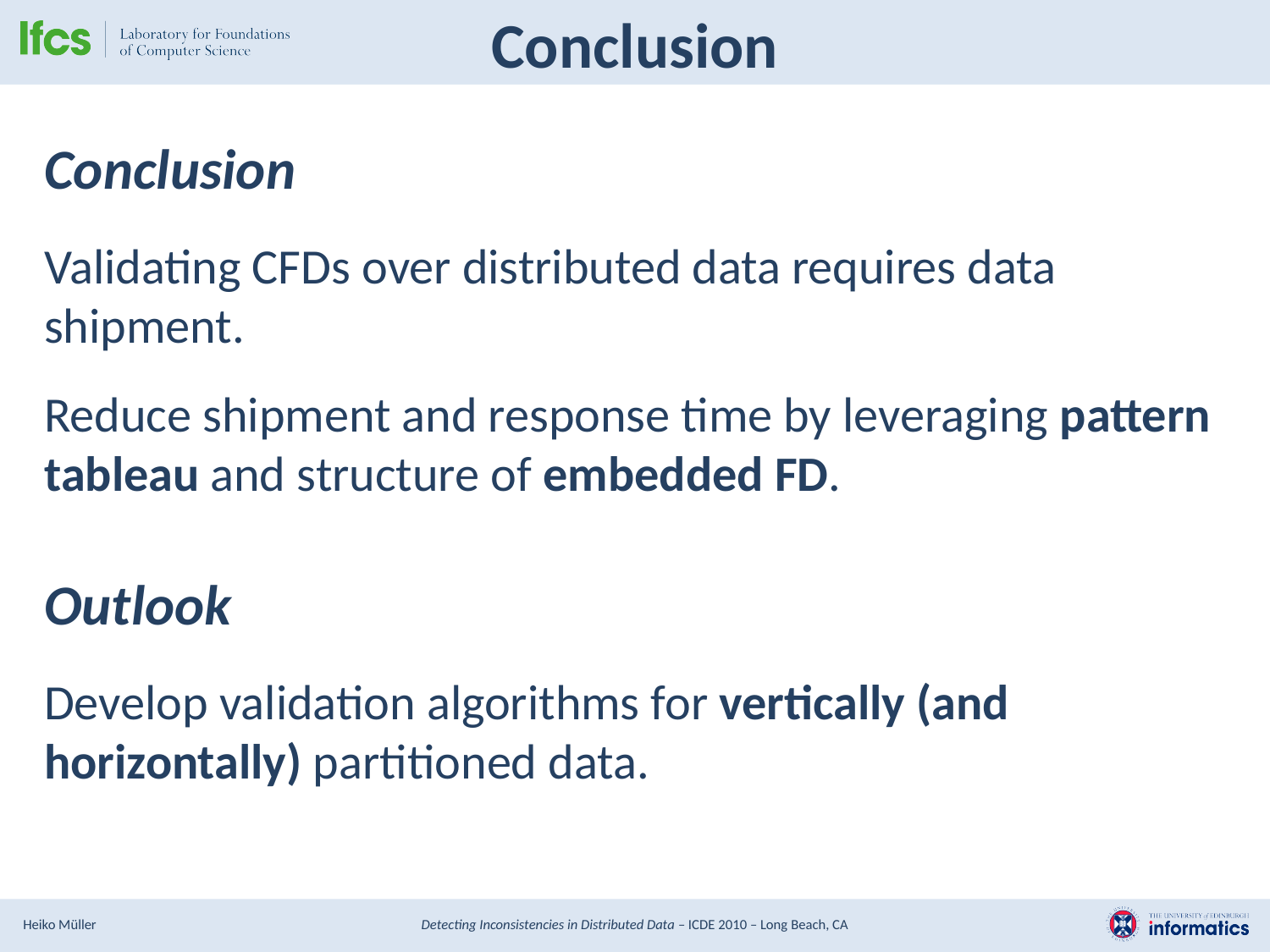

# Conclusion
Conclusion

Validating CFDs over distributed data requires data shipment.

Reduce shipment and response time by leveraging pattern tableau and structure of embedded FD.

Outlook

Develop validation algorithms for vertically (and horizontally) partitioned data.